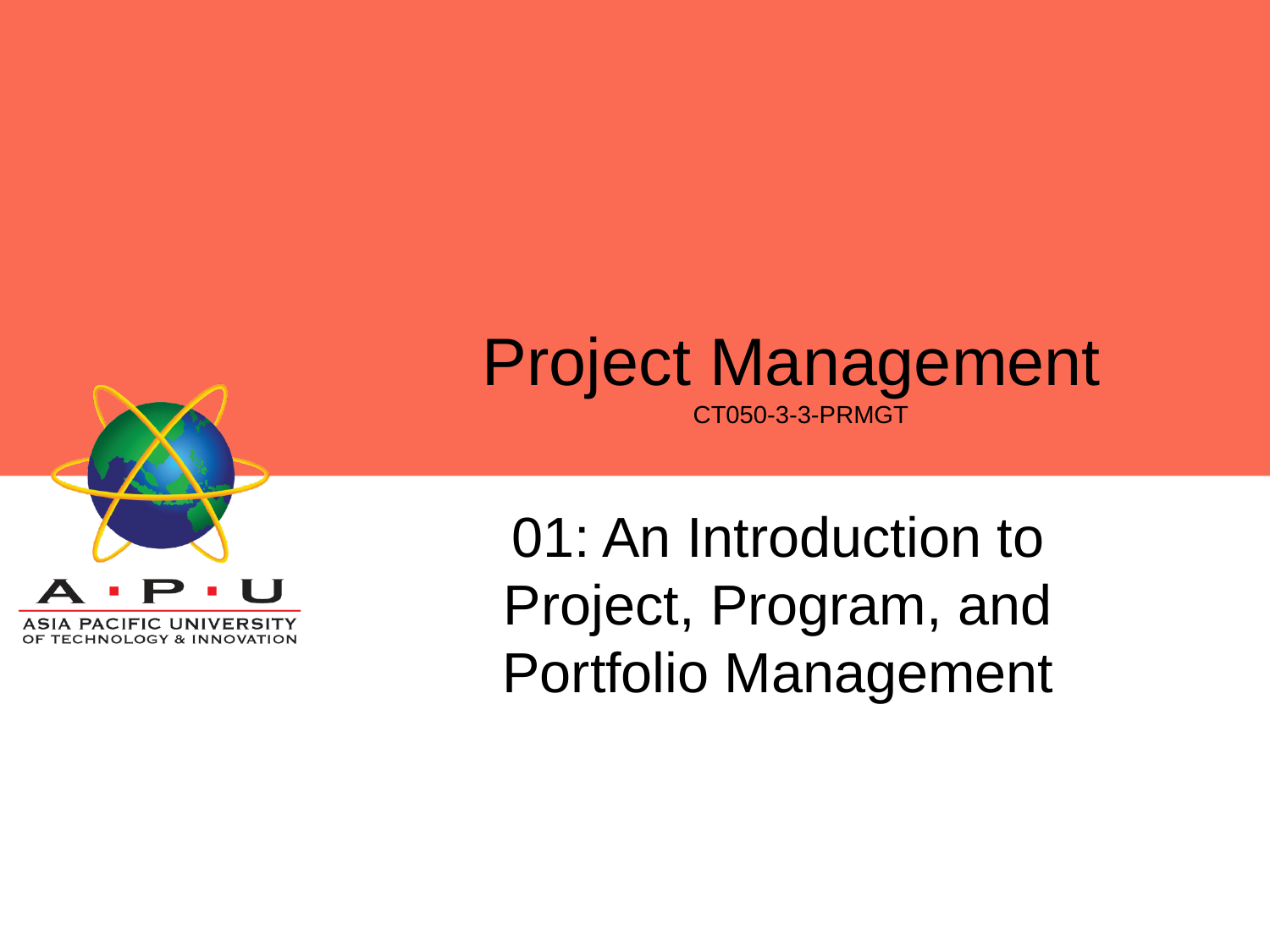

# Project Management
CT050-3-3-PRMGT
01: An Introduction to
Project, Program, and
Portfolio Management